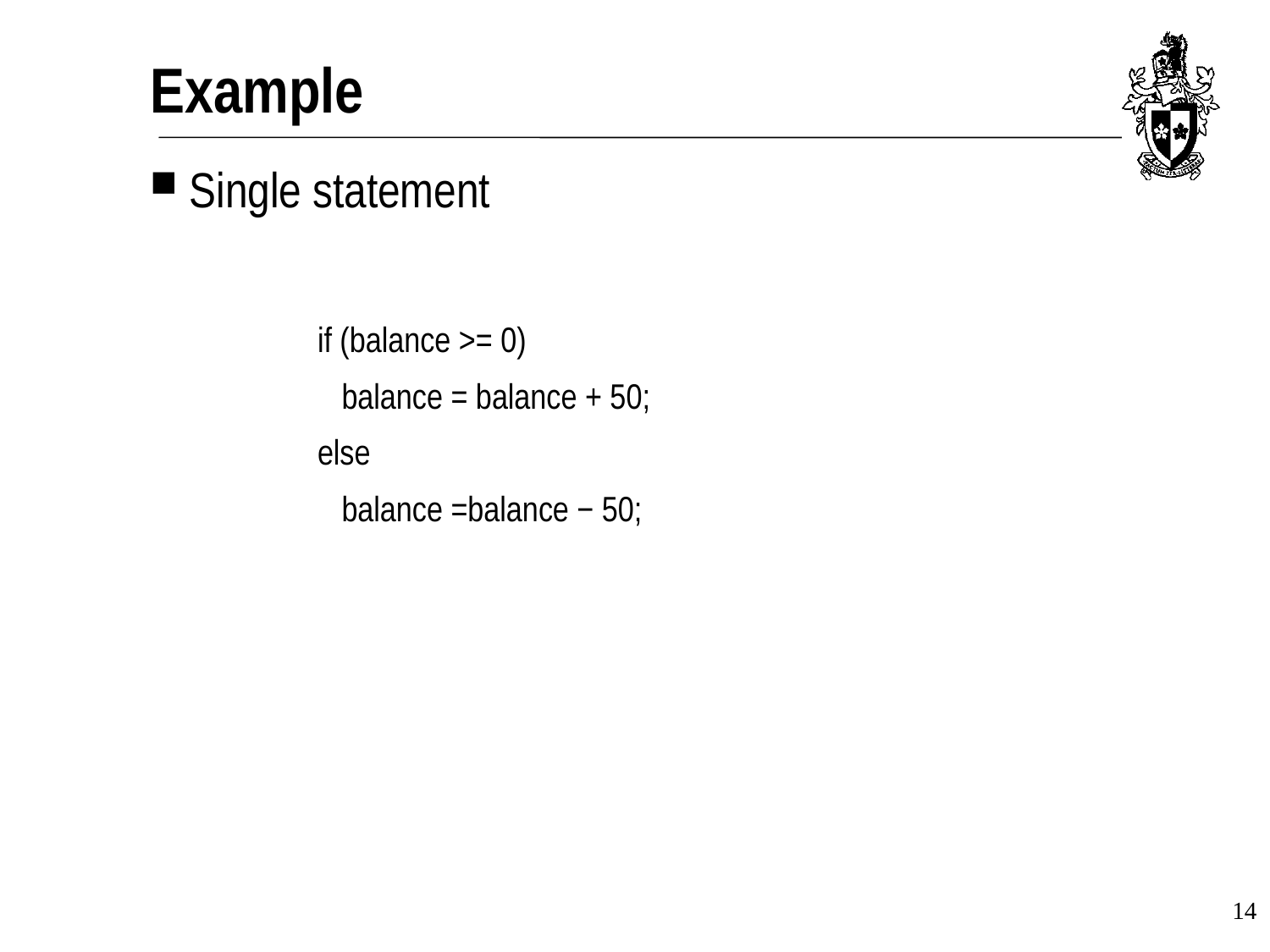

# Example
Single statement
if (balance >= 0)
   balance = balance + 50;
else
   balance =balance − 50;
14